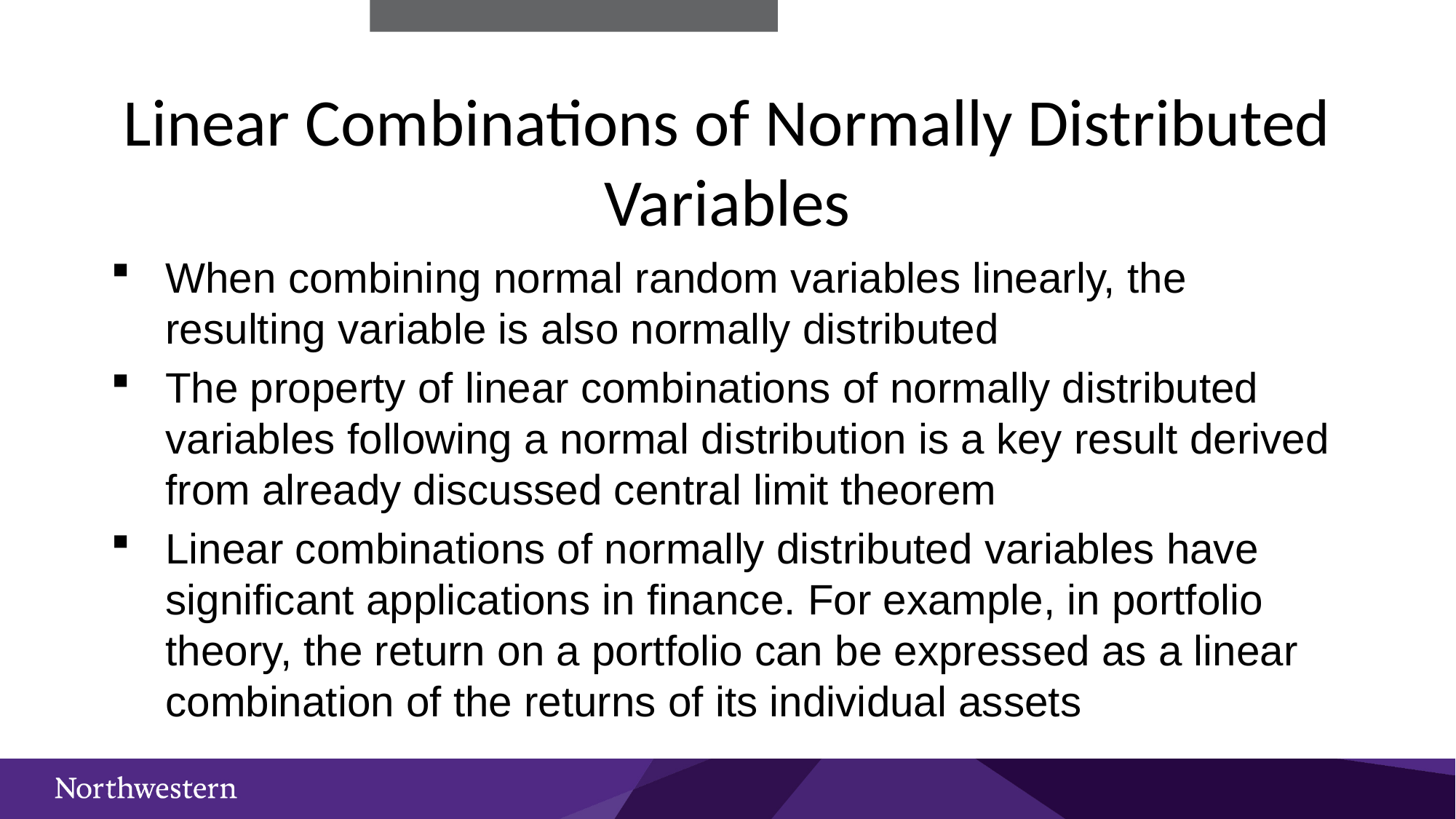

# Linear Combinations of Normally Distributed Variables
When combining normal random variables linearly, the resulting variable is also normally distributed
The property of linear combinations of normally distributed variables following a normal distribution is a key result derived from already discussed central limit theorem
Linear combinations of normally distributed variables have significant applications in finance. For example, in portfolio theory, the return on a portfolio can be expressed as a linear combination of the returns of its individual assets